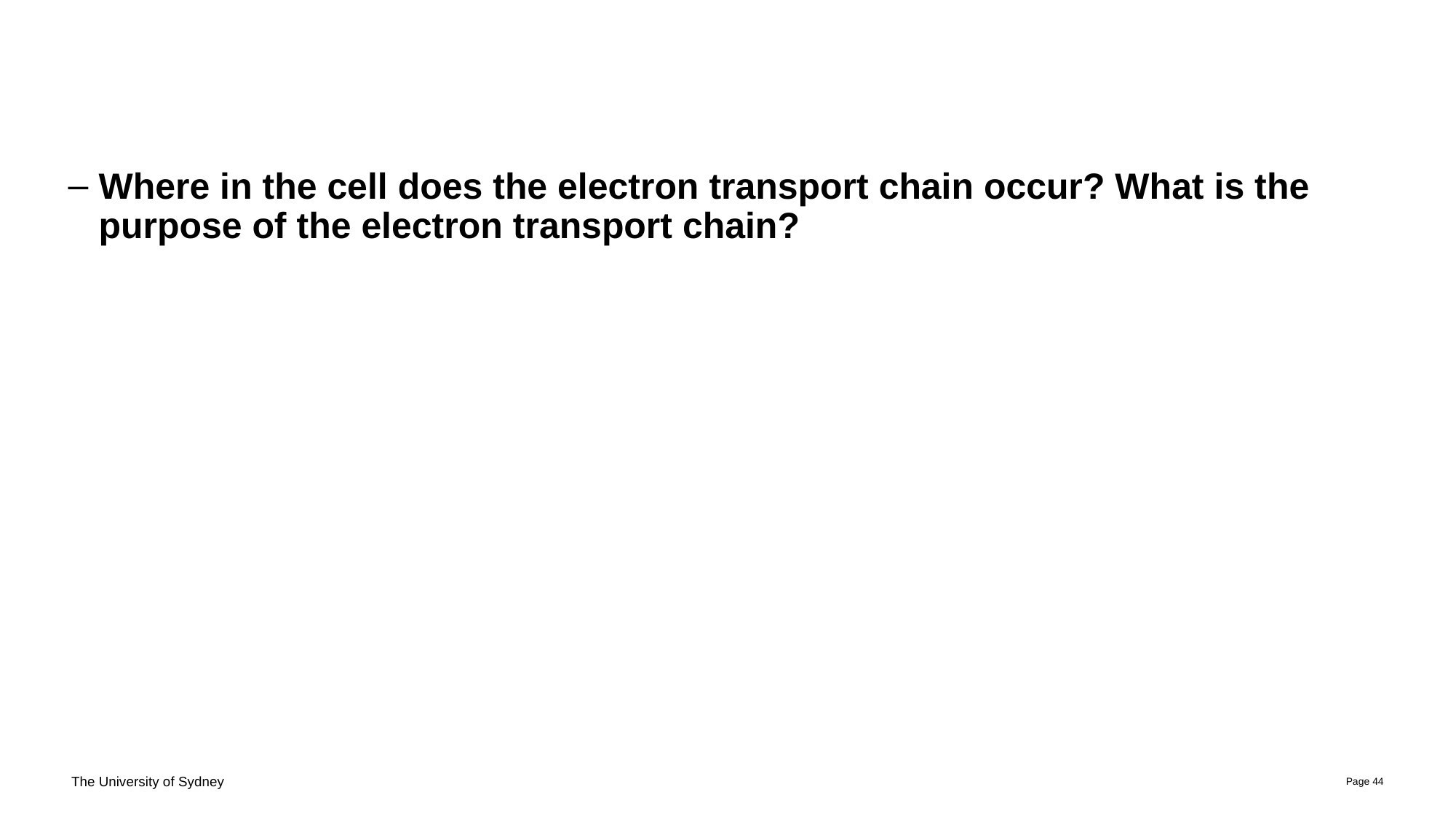

#
Where in the cell does the electron transport chain occur? What is the purpose of the electron transport chain?